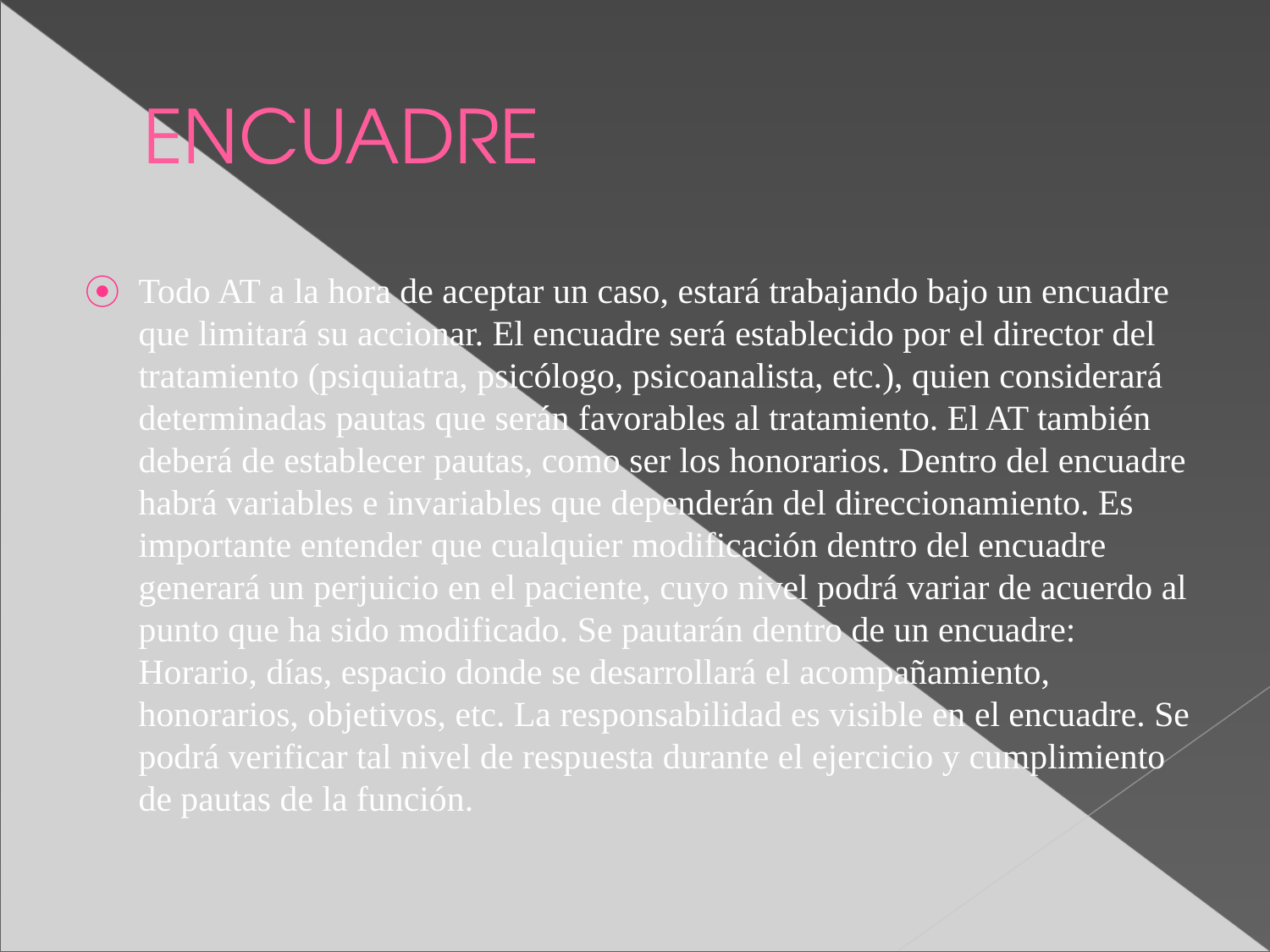

ENCUADRE
Todo AT a la hora de aceptar un caso, estará trabajando bajo un encuadre que limitará su accionar. El encuadre será establecido por el director del tratamiento (psiquiatra, psicólogo, psicoanalista, etc.), quien considerará determinadas pautas que serán favorables al tratamiento. El AT también deberá de establecer pautas, como ser los honorarios. Dentro del encuadre habrá variables e invariables que dependerán del direccionamiento. Es importante entender que cualquier modificación dentro del encuadre generará un perjuicio en el paciente, cuyo nivel podrá variar de acuerdo al punto que ha sido modificado. Se pautarán dentro de un encuadre: Horario, días, espacio donde se desarrollará el acompañamiento, honorarios, objetivos, etc. La responsabilidad es visible en el encuadre. Se podrá verificar tal nivel de respuesta durante el ejercicio y cumplimiento de pautas de la función.